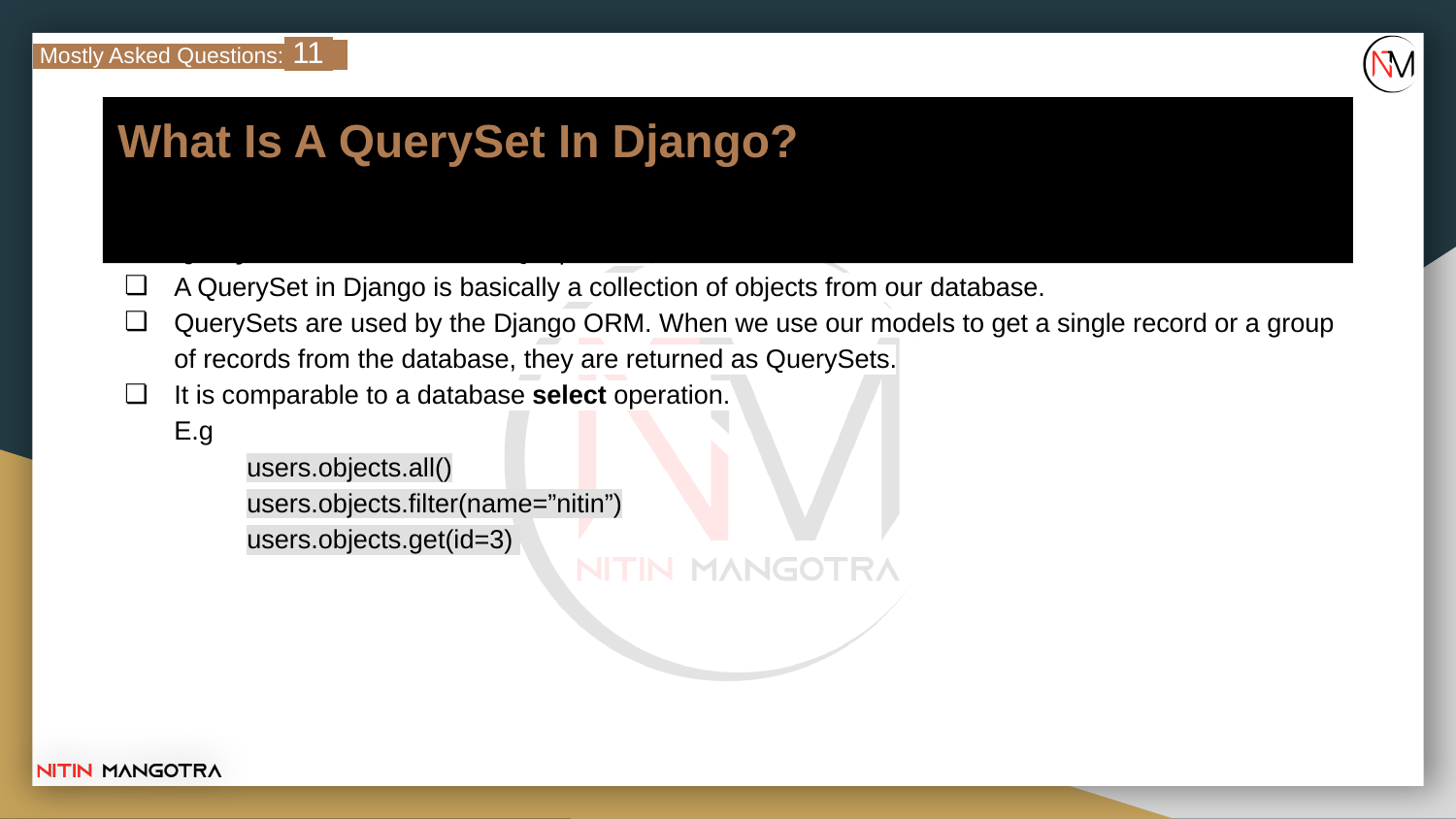

Mostly Asked Questions: 11
# What Is A QuerySet In Django?
QuerySet is a collection of SQL queries.
A QuerySet in Django is basically a collection of objects from our database.
QuerySets are used by the Django ORM. When we use our models to get a single record or a group of records from the database, they are returned as QuerySets.
It is comparable to a database select operation.
E.g
users.objects.all()
users.objects.filter(name=”nitin”)
users.objects.get(id=3)